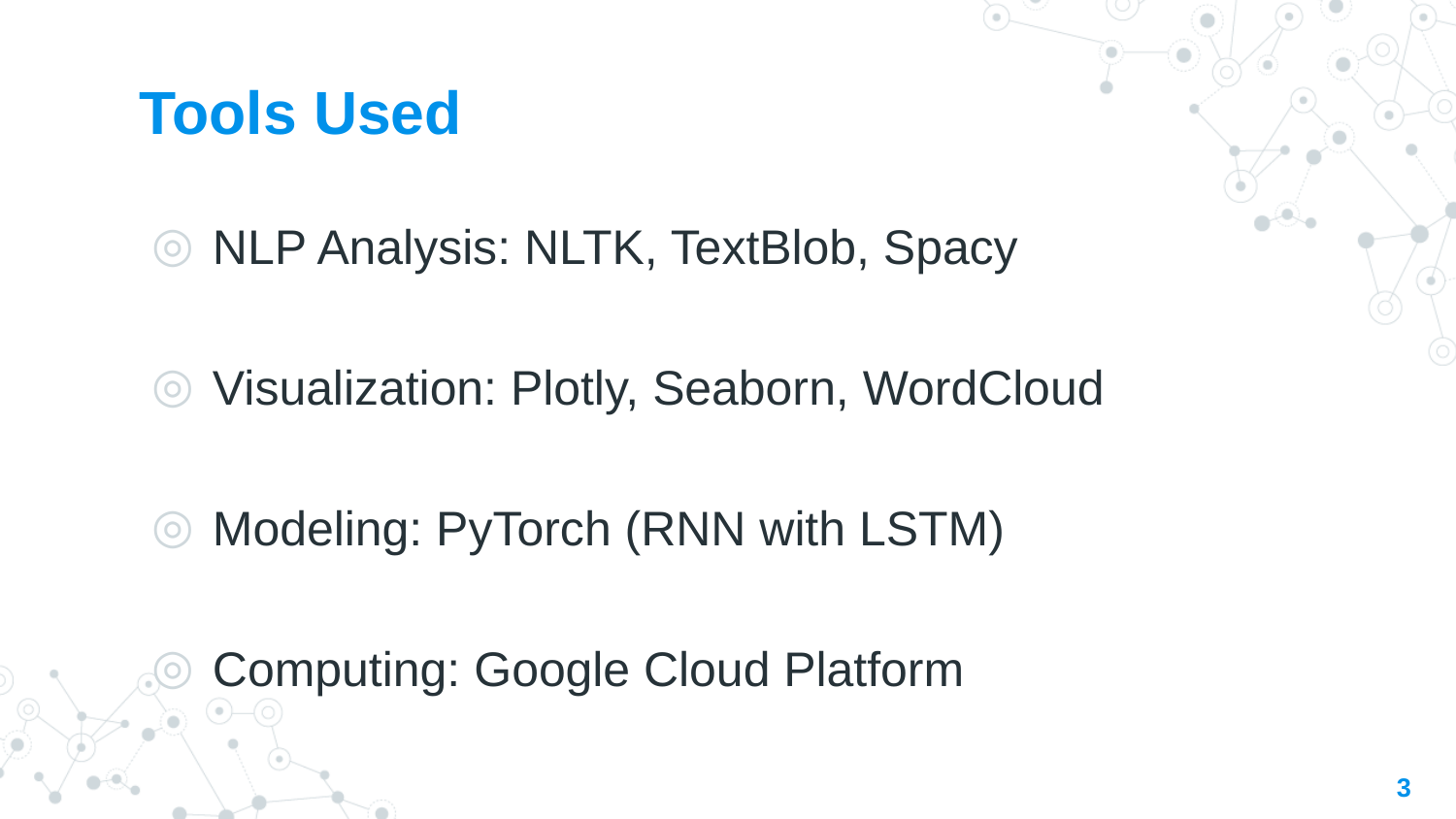

# Tools Used
NLP Analysis: NLTK, TextBlob, Spacy

Visualization: Plotly, Seaborn, WordCloud

Modeling: PyTorch (RNN with LSTM)

Computing: Google Cloud Platform

3